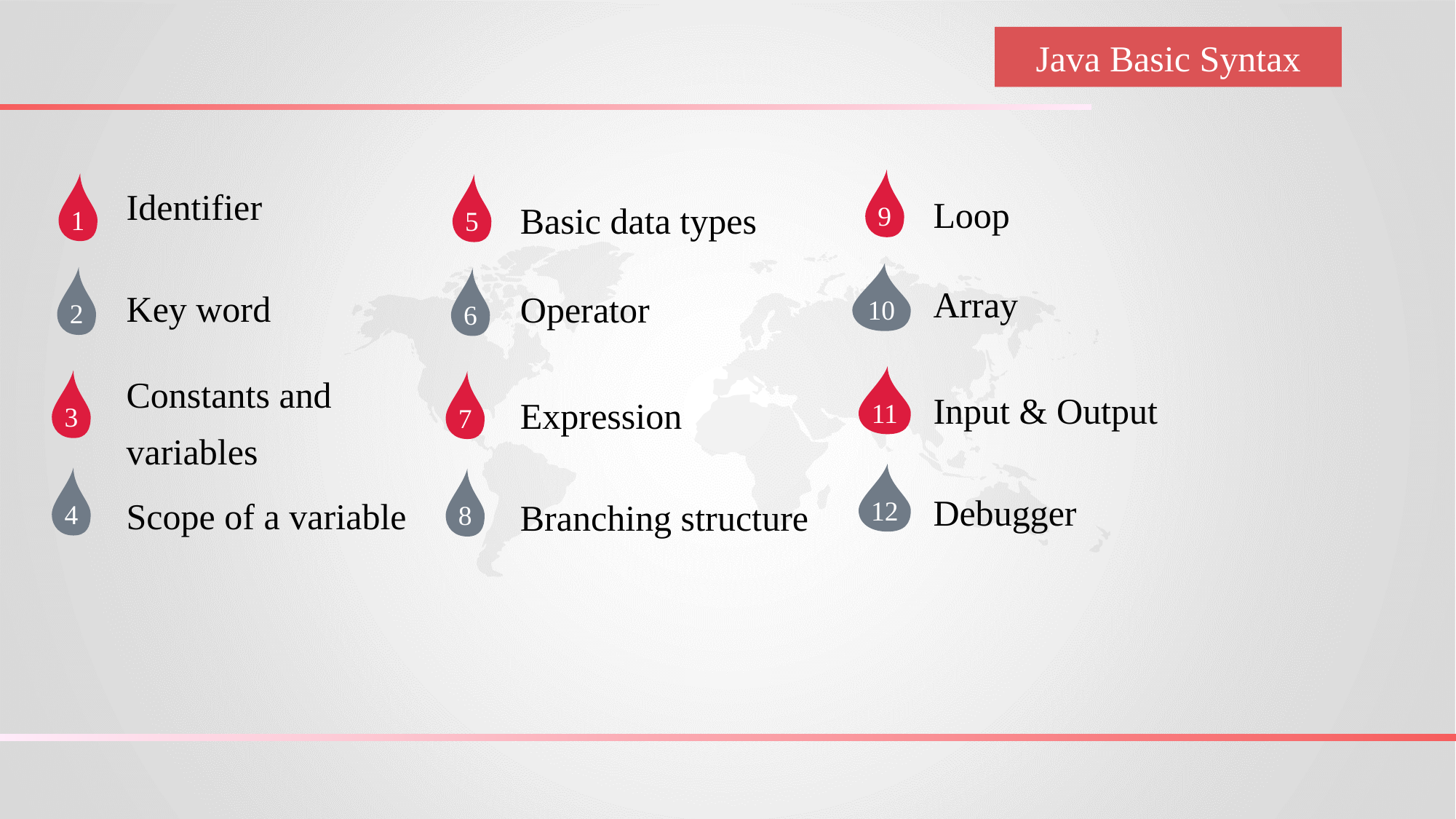

Java Basic Syntax

9
1
Loop
5
Identifier
Basic data types
10
Array
2
Key word
6
Operator
Constants and variables
11
Input & Output
3
7
Expression
12
4
8
Debugger
Scope of a variable
Branching structure